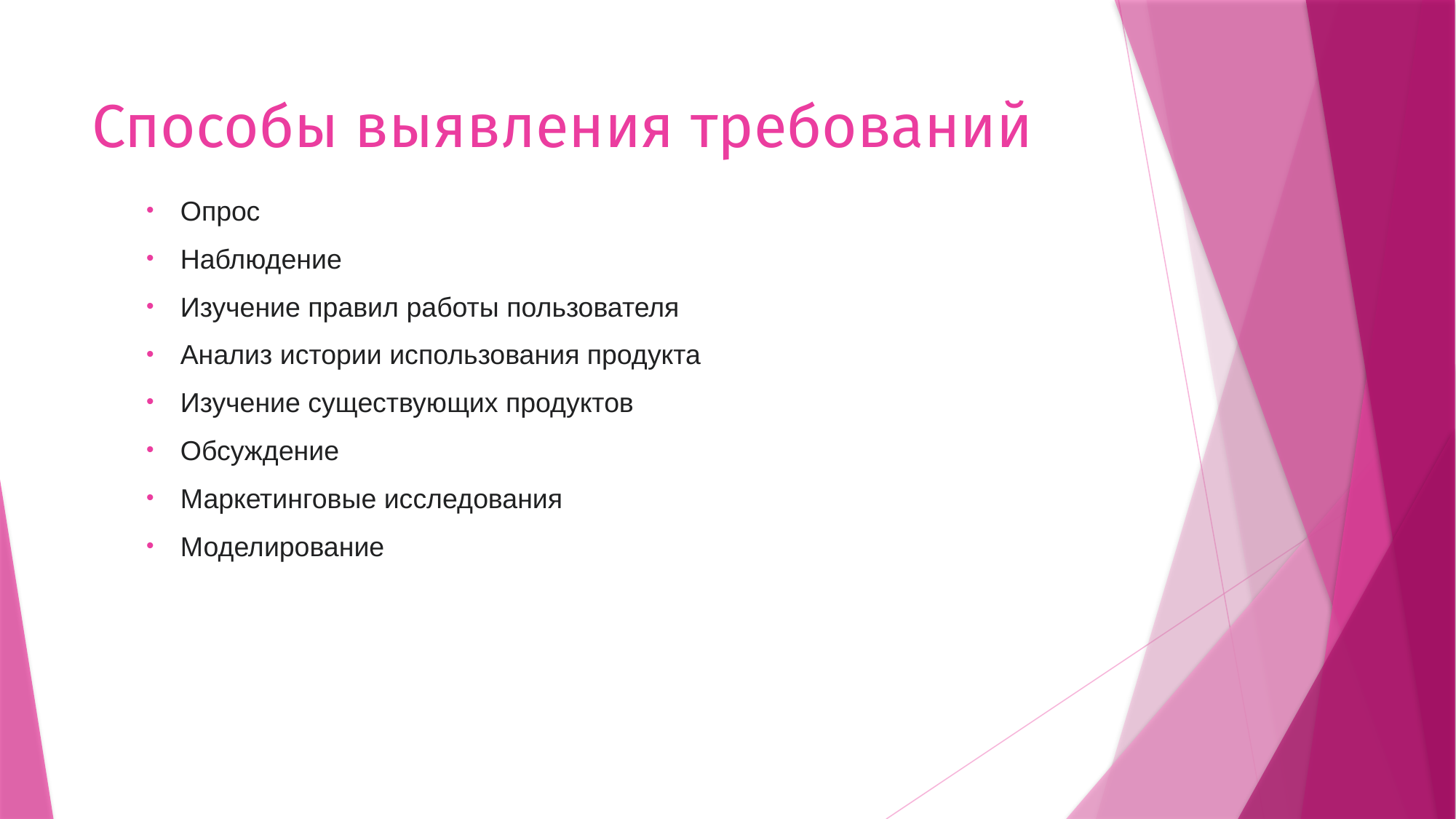

# Способы выявления требований
Опрос
Наблюдение
Изучение правил работы пользователя
Анализ истории использования продукта
Изучение существующих продуктов
Обсуждение
Маркетинговые исследования
Моделирование